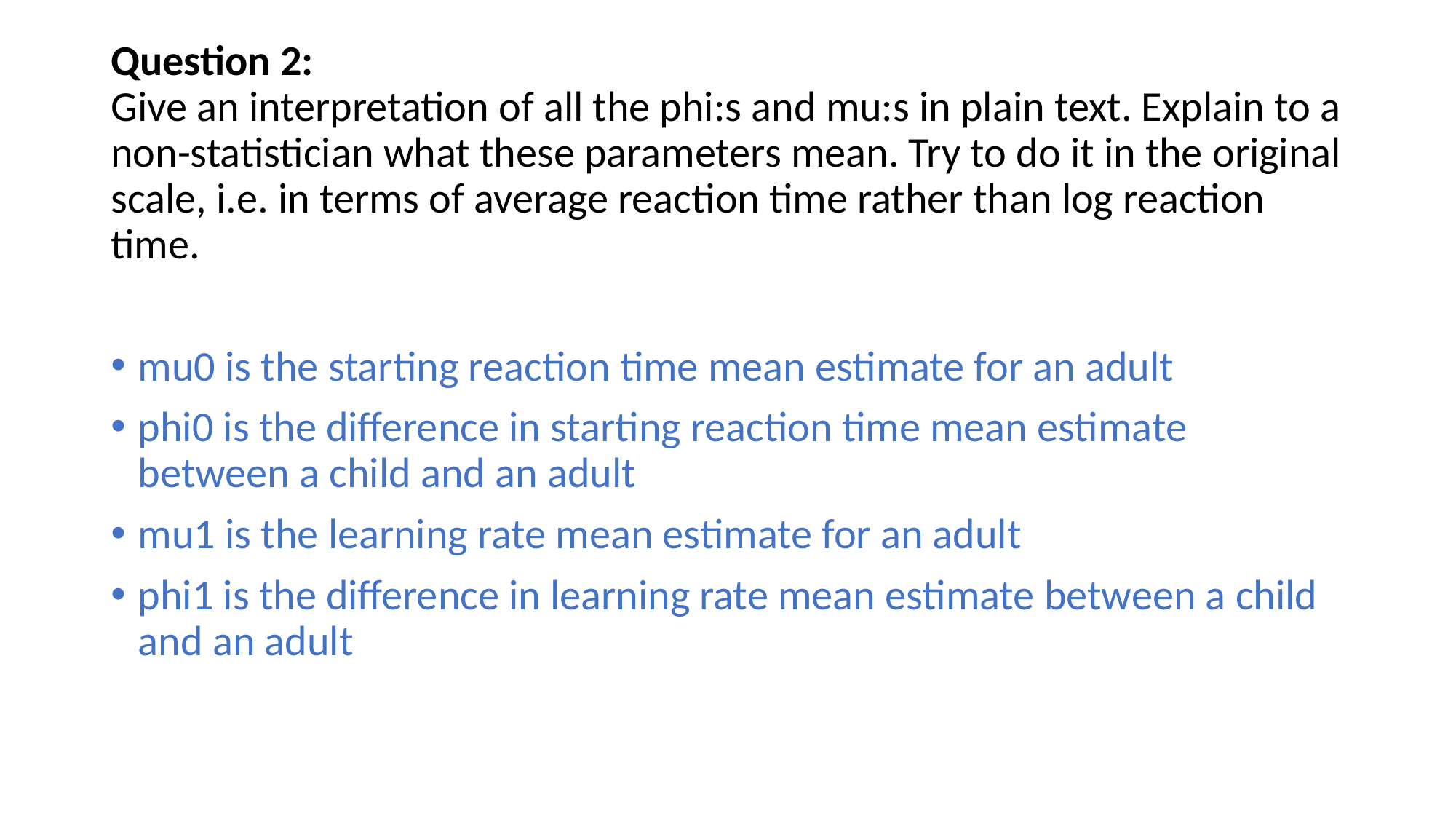

Question 2:
Give an interpretation of all the phi:s and mu:s in plain text. Explain to a non-statistician what these parameters mean. Try to do it in the original scale, i.e. in terms of average reaction time rather than log reaction time.

mu0 is the starting reaction time mean estimate for an adult
phi0 is the difference in starting reaction time mean estimate between a child and an adult
mu1 is the learning rate mean estimate for an adult
phi1 is the difference in learning rate mean estimate between a child and an adult